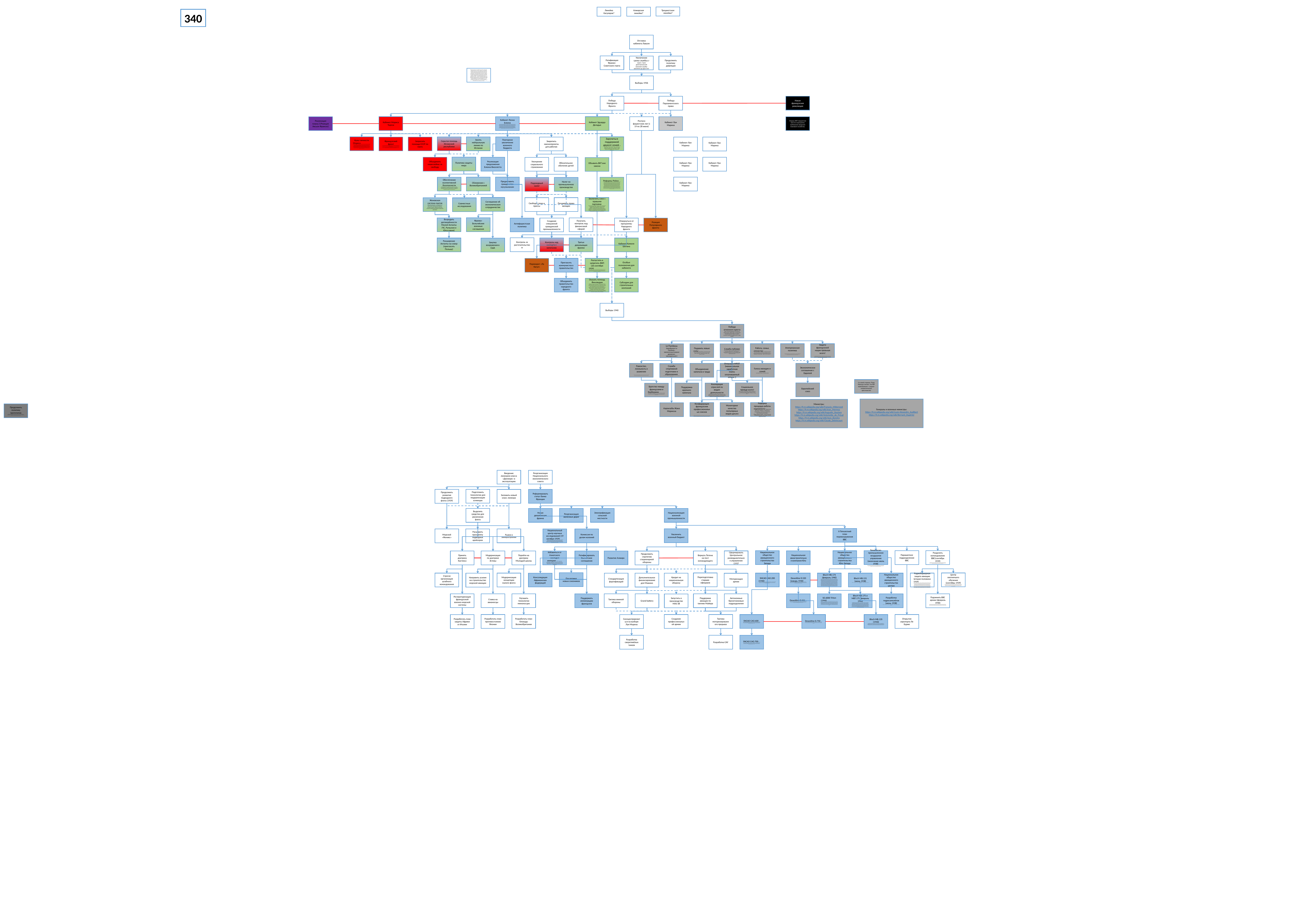

Троцкистская линейка?
Линейка Кагуляров?
Алжирская линейка?
340
Отставка кабинета Лаваля
Ратификация Франко-Советского пакта
Увеличение срока службы(17 марта : Срок действительной военной службы увеличен до двух лет)
Продолжить политику дефляции
Доктрина Сарро для колонийВ начале 1920-х годов Сарро, тогдашний министр колоний , разработал план развития колоний, который, хотя и не был реализован на практике, ознаменовал возобновление интереса властей взять под контроль развитие колоний. Идеи, которые он излагает в своей работе « Развитие французских колоний», образуют последовательную доктрину экономической колонизации, которая оправдывает заботу администрации о местном населении, и он пишет: «Политика коренных народов — это сохранение породы. » Поэтому он рекомендует программу инвестиций в здравоохранение и социальную сферу, которая не будет реализована из-за нехватки бюджета [ 15 ] .ТО16 апреля 1922 г.В день Пасхи он открыл Марсельскую колониальную выставку [ 16 ] , [ 17 ] .С 1925 по 1926 год он был назначен послом Франции в Турции .
Выборы 1936
Новая французская революция
Победа Народного Фронта
Победа Парламентского права
Кабинет Мориса Тореза
Кабинет Эдуарда Деладье
Кабинет Леона Блюма
(В условиях небывалой активности народных масс начались пе-реговоры о создании нового правительства. Социалистической пар¬тии принадлежало право его формирования, ибо она располагала наибольшим числом мест в палате депутатов. Новое правитель¬ство, опиравшееся на Народный фронт, было сформировано 4 июня 1936 г. Премьер-министром стал Л. Блюм. В соответствии со своей теорией «исполнения власти» лидер СФИО четко опреде¬лил и задачи нового кабинета: действовать в рамках существующе¬го режима и не предпринимать каких-либо попыток проведения со¬циальных преобразований или захвата власти . Министер¬ские посты заняли социалисты, радикалы, представители Респуб-ликанско-социалистического союза. Коммунистическая партия, от-казавшись участвовать в правительстве, заявила о своей готовно¬сти поддерживав все его мероприятия, направленные на осуще¬ствление программы Народного фронта. Решение Политбюро ЦК ФКП о неучастии коммунистов в правительстве было при¬нято после тщательного обсуждения всех «за» и «против» .Мощный размах забастовочного движения заставил предприпимателей пойти на выполнение многих требований рабочих. Пер¬вый шаг сделала Всеобщая конфедерация французских предпри¬нимателей. Через генерального секретаря «Комите де форж» Лам¬бер-Рибо она обратилась к главе правительства с просьбой орга¬низовать встречу с представителями ВКТ)
Роспуск фашистских лиг (с 19 по 28 июня)
Кабинет Луи Марина
Лидеры ВКТ предлагали внести в программу требование введения планового хозяйства.
Реализация плана Z (Реакция Аксьон Франсез)
Культ личности Мореса (Именно в это время Торез, следуя примеру Сталина в СССР, установил внутри партии определенный культ своей личности. Действительно, Торез очень восхищается Сталиным. Для укрепления своего личного имиджа он опубликовал в 1937 году автобиографию « Сын народа », которая должна была, по предложению Поля Вайан-Кутюрье , воплотить историю французского коммунизма [ 3 ] . Книга была написана с помощью Жана Фревиля [ 2 ] , который вставил в рассказ отрывок, где инициалы слов образовывали предложение «Фревиль написал эту книгу». Этот отрывок, присутствующий на страницах 36-37 первого издания, будет удален в последующих изданиях [ 9 ] . Публикация книги сопровождалась обширной рекламной кампанией, стоимость которой оценивалась в 180 000 франков, или от трети до половины ежегодных рекламных расходов Éditions Sociales [ 10 ] . В некоммунистической прессе были опубликованы вставки, а в 1937 году был снят рекламный фильм продолжительностью 5 минут, в котором Морис Торез и Жаннет Вермеерш были сняты у себя дома . ее директором был Жан Ренуар , тогда близкий к Коммунистической партии и крестный отец первого сына четы Торез [ 11 ] .Популярность Тореза тогда достигла наивысшего уровня. ТО24 июня 1937 г.Мы услышали, как демонстранты скандировали «Пляс де ля Нация»: «Торез к власти».)
Заручиться поддержкой двухсот семей (Во время радикального конгресса в Нанте в 1934 году он выдвинул тему « Двести семей », подхваченную крайне правыми и коммунистами ( «Двести семей — хозяева французской экономики и, по сути, французской политики». ).)
Повторное увеличение военного бюджета
Скрытая помощь Испанской республике
Занять нейтральную линию по Испании
Французский фронт
(В августе 1936 г.Он предложил расширить Народный фронт вправо , создав на основе антифашизма «Французский фронт». Это не мешает Коммунистической партии осуждать невмешательство в дела Испании и вкладывать огромные средства в поддержку республиканской Испании.)
17 апреля 1936 г., за несколько дней до выборов, впервые получив возможность выступить по радио, Торез провозгласил курс на единство действий со всеми патриотами, получивший впоследствии наименование «политика протянутой руки».Он заявил, что для спасения страны коммунисты готовы протянуть руку всем французским патриотам, в том числе католикам, ветеранам войны и даже членам «Боевых крестов», желающим бороться за мир и независимость Франции.
Закрепить законопроекты для рабочих
Запросить помощи СССР по пакту
Кабинет Луи Марина
Кабинет Луи Марина
Политика защиты мира
Объединить наши войны за свободу
Реализация предложения Блюма-Виоллетта
Обязательное обучение детей
Кабинет Луи Марина
Кабинет Луи Марина
Улучшение социального страхования
Объявить ВКТ вне закона
Предоставить гражданство мусульманам
Сближение с Великобританией
Кабинет Луи Марина
Обеспечение коллективной безопасности (Международное сотрудничество в рамках Лиги наций с целью обеспечить коллективную безопасность посредством определения агрессора и автоматического и солидарного применения санкций в случае агрессии.)
Реформы Рейно (Несмотря на столкновения с ведущими политиками, Рейно мечтал занять должность министра финансов. Он был сторонником радикально-либеральной экономической политики, которая, по его мнению, позволила бы вывести французскую экономику из застоя. Он предлагал отказаться от избыточной государственной регулировки, в том числе отказаться от 40-часовой рабочей недели[7]. Понятие «дерегуляция» было очень популярным среди французских предпринимателей, и Рейно считал, что дерегуляция — лучший способ для Франции вернуть доверие инвесторов. Правительство Л. Блюма пало в 1938 году в результате попыток Блюма расширить регулирующие полномочия правительства; во Франции созрела широкая поддержка альтернативных подходов, подобных тому, сторонником которого был Рейно.Поль Маршандо, которого Даладье первоначально назначил министром финансов, предложил умеренную программу экономических реформ, которая не удовлетворила Даладье. Рейно и Даладье обменялись министерскими портфелями, в результате чего Рейно удачно осуществил свои радикальные либеральные экономические реформы. Благодаря успеху реформ правительство выдержало кратковременное жёсткое противостояние с оппозицией. Рейно обратился напрямую к деловому миру Франции: «Мы живём в капиталистической системе. Чтобы она функционировала, мы должны соблюдать законы. Есть законы прибыли, индивидуального риска, свободных рынков и роста через конкуренцию»[8].Реформы Рейно оказались исключительно успешными; была внедрена программа строгой экономии (хотя расходы на вооружение не были сокращены), в связи с чем французские запасы возросли с 37 млрд франков в сентябре 1938 г. до 48 млрд франков год спустя, накануне войны. Более важен тот факт, что промышленное производство Франции подскочило от 76 % до 100 % (за эталон принят уровень 1929 г.) с октября 1938 по май 1939 года[9]. К началу войны, однако, Рейно не стремился добиться роста французской экономики любой ценой; он считал, что излишний прирост расходов перед войной сыграет пагубную роль для французской экономики.)
Налог на промышленное производство
Подоходный налог
Соглашение об экономическом сотрудничестве
Заключить союз с правыми партиями
(Окончательное поражение Народного фронта произошло в сентябре.декабрь 1938 г.с приходом к власти Эдуарда Даладье , который объединился с правыми, а не с СФИО.Очень привязанная к частной собственности и секуляризму , сторонница таможенного режима свободной торговли, она стала промежуточной партией между левыми и правыми , способной вступить в союз с социалистами или консерваторами в зависимости от обстоятельств.)
Расширить права женщин
Свобода слова и прессы
Женевская система пактов (Распространение, в особенности в Восточной и Центральной Европе, системы пактов, открытых для всех, согласно принципам франко-советского договора.)
Совместные исследования
Франко-Бельгийские военные соглашения
Возродить договорённости Малой Антанты (ЧС, Румыния и Югославия)
Получить контроль над финансовой сферой
Антифашистская политика
Отвернуться от программы Народного фронта
Реакция Популярного фронта
Создание смешанной гражданской промышленности
Контроль за расточительством
Контроль над экспортом капиталов
Третья девальвация франка
Расширение Антанты на север (пригласить Польшу)
Кабинет Камиля Шотана
Закупка вооружения в США
Особые полномочия для кабинета
Распустить и запретить ФКП (26 сентября 1939) (Более того, отметив существование советско-германского пакта от 23 августа 1939 года и советское вторжение в Польшу совместно с нацистами, он принял меры против Французской коммунистической партии (ФКП), которую правительство считало организацией, способной предать: коммунистическая пресса была объявлена ​​вне закона декретом от 26 августа 1939 года о запрете публикации L'Humanité , затем французская коммунистическая партия была распущена и запрещена 26 сентября 1939 года также декретом, и, наконец, избранные представители коммунистов были лишены своих мандатов декрет-закон от 26 ноября 1939 года.)
Пригласить коммунистов в правительство
Переворот «Ла Кагул»
Субсидии для строительных компаний
Объединить правительство народного фронта
Оказать помощь Финляндии
Французские правые занимали двойственную позицию по отношению к войне в конце 1939 — начале 1940 гг., считая более значительной угрозой СССР[10]. Зимняя война между СССР и Финляндией в значительной мере сняла эту проблему; Даладье отказался послать помощь финнам, в то время как война с Германией продолжилась. Известие о советско-финском перемирии в марте 1940 г. заставило Фландена и Лаваля провести тайные заседания законодательного органа, который денонсировал действия Даладье; правительство пало 19 марта. Через два дня Рейно был назначен премьер-министром Франции.
Выборы 1940
Победа огненного креста (Знак отличия движения Croix-de-Feu представляет собой череп, наложенный на ортогональный крест из шести огненных языков и по диагонали из двух мечей.)
Работа, семья, отечество («патриотизм не являясь монополией правых, и социальные устремления также не являются монополией левых». Его девиз подхватит позже, не спрашивая его мнения, Виши : «Работа, Семья, Отечество».)
Атигерманская политика
 (Направление Ла Рока привело ко многим изменениям внутри ассоциации, как в ее структуре, так и в идеологии, и стало настоящим поворотным моментом в существовании Круа-де-Фё. Основанное как ассоциация памяти, движение стало политическим и требовало антигерманского социального и патриотического подхода.)
Защита французской нации превыше всего!
 Его защита французской нации имеет приоритет над любыми другими идеями, особенно если они исходят из-за границы. Согласно многим источникам, в частности Рене Ремону и авторам парламентского доклада о ДПС [ 9 ] , это обвинение, до сих пор выдвигаемое теми, кто утверждает, что французский фашизм существовал в 1930-х годах, является ложным. Круа-де-Фё не тронул агрессивный, воинственный и воинственный национализм.
Подавить левые силы (Таким образом, Croix-de-Feu выступают против интернационализма коммунистической партии и крайне левых групп , которые часто приходят, чтобы нарушить парады.)
Le Flambeau (преобразует Le Flambeau , ежемесячный журнал движения , еженедельный.)
Служба публике (Политические амбиции ассоциации набирали обороты и стали яснее в работе Ла Рока « Служба публики », опубликованной в ноябре 1934 г. де-Фё) и обобщить модель сотрудничества между классами, господствовавшую во время Великой войны)
Равенство, лояльность и уважение
 (La Rocque также является главным подрядчиком для органического развития ассоциации и организует пропаганду в поддержку принципов, символизируемых боевым братством ее членов (равенство, лояльность и уважение))
Отпуска и МРОТ (минимальная заработная плата; оплачиваемый отпуск ;)
Голоса женщин и семей
(голосование женщин и голосование семьи)
Экономическое соглашение с Европой
Объединение капитала и труда
Служба спортивной подготовки и образования
(Служба спортивной подготовки и образования, известная как SPES (1936 г.): вовлекает детей из малообеспеченных семей в спортивные мероприятия;
Со своей стороны, Пьер Мильца считает, что PSF практиковала « социал- патриотическое христианство
Социальное прежде всего!
Вопреки лозунгу Action Française: «Политика прежде всего! «, созданный его лидером Шарлем Моррасом , Ла Рок заставил свое движение принять девиз «Социальное прежде всего! ".
Европейский союз
Поддержка крупного капитала
Кооперация отраслей по видам деятельности
(«организованная профессия» корпоративистского типа , вдохновленная социал-католицизмом : кооперация отраслей по видам деятельности, кооперация между начальниками и рабочими и воссоединение рабочих по отраслям;
Братство между французами и берберами () По словам Рене Ремона , в предисловии к произведению Огюстена Ибазизена , который останется «верным памяти полковника де Ла Рока и после смерти», последний «в свою очередь, вслед за другими, обязывает пересмотреть черную легенду, которую слишком долго маскировал образ Croix de Feu и PSF: он свидетельствует об отсутствии расизма, социальной открытости и братстве между двумя [французскими и арабо-берберскими] общинами»)
Генералы и военные министры:
https://fr.m.wikipedia.org/wiki/Louis-Alexandre_Audibert
https://fr.m.wikipedia.org/wiki/Bernard_Dupérier

Министры:
https://fr.m.wikipedia.org/wiki/François_Mitterrand
https://fr.m.wikipedia.org/wiki/Jean_Mermoz
https://fr.m.wikipedia.org/wiki/Augustin_Ibazizen
https://fr.m.wikipedia.org/wiki/Antoinette_de_Préval
https://fr.m.wikipedia.org/wiki/Jean_Borotra
https://fr.m.wikipedia.org/wiki/Claude_Delvincourt

Реформа процедур работы парламента (Идеологию PSF можно обобщить следующими элементами, в частности, взятыми из книги Франсуа де Ла Рока « Общественная служба » (1934):Политика : сильный президентский режим, уже не парламентский.)
Конфедерация французских профессиональных союзов
 (Он призывал к юнионизму сотрудничества против юнионизма классовой борьбы. в Croix-de-feu был создан отдел профсоюзных исследований с целью создания профсоюзов на каждой фабрике, вдохновленных принципами движения. Создаются федеральные союзы и8 января 1937 г.происходит учредительное собрание Конфедерации французских профессиональных синдикатов
Мониторинг качества популярных видов досуга
Аэроклубы Жана Мермоза
Продолжить политику прототипов
В середине 1930-х годов , когда Германия начала перевооружение с начала десятилетия, Франция отставала. Ее ВВС не могут конкурировать с ВВС Германии. Во Франции была начата политика создания прототипов , но произведенные устройства не соответствовали амбициозным спецификациям , выданным официальными службами , или не могли быть произведены достаточно быстро. Настолько, что они уже устарели, когда поступили на вооружение
Введение линкоров класса «Дюнкерк» в эксплуатацию
Реорганизация Национального экономического совета
Подготовить технологии для модернизации эсминцев
Продолжить развитие подводного флота (1939)
Реформировать статус банка Франции
Заложить новый класс линкора
Выделить средства для увеличения флота
Национализация военной промышленности
Новая девальвация франка
Реорганизация железных дорог
Электрификация сельской местности
II Пятилетний план перевооружения ВВС
Увеличить военный бюджет
Рывок в линкоростроении
Национальный центр научных исследований (19 октября 1939) Национа́льный центр нау́чных иссле́дований (НЦНИ, фр. Centre National de la Recherche Scientifique, CNRS) — ведущее государственное научное учреждение Франции.CNRS является крупнейшим французским научно-исследовательским учреждением, объединяет государственные организации Франции, специализирующиеся в области прикладных и фундаментальных исследований, и координирует их деятельность на национальном уровне. Находится под административным надзором Министерства высшего образования и научных исследований (Ministère de l’Enseignement supérieur et de la Recherche). Тип организации определяется как «общественное учреждение научно-технологического характера» (établissement public à caractère scientifique et technologique; сокращённо EPST).Центр основан в 1939 году физиком
Комиссия по делам колоний
Морской «Феникс»
Расширить программу подводных крейсеров
Национальное общество авиационного строительства Запада
Техническо-промышленное воздушное управление
(окончание июль 1938)
Техническо -промышленное управление (ДТИ), иногда также называемое Техническо-промышленным воздушным управлением (ДТИА), — структура, созданная в Министерстве авиации незадолго до Второй мировой войны . Он отвечает за организацию и управление исследованиями прототипов , контроль за массовым производством техники и подготовку «промышленной мобилизации», не делая различия между гражданскими и военными проектами.
Парашютное подразделение ВВС
Разделить командование ВВС(сентябрь 1939)
В организации ВВС имеется множество недостатков.Генеральный штаб армии (GQG) удален всентябрь 1939 г.командование воздушными силами сухопутных армий и авиационное командование, связанное с группами сухопутных армий. Все это было заменено двумя зонами воздушных операций (ZOA) «Север» и «Восток», связанными с группами армий на северо-востоке, что позволяет упростить и более адаптировать операции и ограничить рассредоточение сил.
Национальное общество авиационного строительства Юго-Запада
Национальная авиастроительная компания Юга
Сформировать Центральное разведывательное управление (1937
Развитие Алжира
Перейти на доктрину Молодой школы
Избавиться от Азиатского наследия империи (В 1939 году Кастекс рекомендовал предоставить независимость Индокитаю , который было невозможно защитить от Японии , а также Сирии и Ливану , чтобы иметь возможность сделать их союзниками)
Принять доктрину Кастекса
Модернизация по доктрине Эстевы
Вернуть Петена на пост командующего
Ратифицировать Вьенотское соглашение
Продолжить стратегию стационарной обороны
Поддержка новых союзников
Переподготовка старших офицеров
Центр охотничьего обучения (сентябрь 1939)
План обучения, принятый в 1938 году, предусматривает подготовку 4400 летных экипажей, 11400 механиков всех специальностей и 2100 техников для пополнения личного состава под флагами. Число авиационных школ увеличилось с 3 в начале 1938 года до 15 всентябрь 1939 г.. Эти усилия остаются недостаточными, посколькусентябрь 1939 г.На вооружении находятся 1940 летных офицеров и 1928 летных унтер-офицеров, что составляет едва половину ожидаемого числа. Обучение персонала также остается ниже потребностей до тех пор, покаМай 1940 г..В г. открыт Центр охотничьего обучения (CIC ) .сентябрь 1939 г., на территории авиабазы ​​122 Шартр-Шамполь .
Строгая организация штабного командования
Модернизация концепции малого флота
Радиобарьерная защита авиации (вторая половина 1939) Пьер Давид начал экспериментировать с электромагнитным обнаружением в 1928 году в военном контексте. В 1934 году он получил кредиты для Национальной лаборатории радиоэлектричества и разработал бистатическое устройство непрерывного действия в Ле Бурже. Эмиттер (​λ{\displaystyle \lambda }=4 м , 75 МГц , 50 Вт непрерывная) и смещением приемника на 5 км позволяют обнаружить самолет на расстоянии 10 км , с потолком 7000 метров [ 31 ] . Базовая линия между передатчиком и приемником была постепенно успешно увеличена до 21 км [ 32 ] .Сигнал воспринимается с помощью гарнитуры, указывающей по звуку доплеровское биение , вызванное прохождением мобильного телефона. Преимуществом устройства является ограниченная стоимость и большая легкость, а антенны может транспортировать один человек [ 32 ] .Для маневров в июле и августе 1938 года в Реймсе была установлена ​​сеть плотин в нескольких конфигурациях. Перехват целей истребителем осуществляется в ночное время.Открытие в 1938 году британской радиолокационной сети Chain Home стало шоком для генерального штаба и привело к выделению значительных средств на электромагнитное обнаружение самолетов. Этот контекст и успех экспериментов в Реймсе подтолкнули французскую армию к использованию электромагнитного обнаружения (DEM). Компании SADIR (Société Anonyme Des Industries Radioelectrics) и LMT ( Le Materiel Téléphonique ) начали строительство радиобарьеров, состоящих из бистатических радаров, работающих на частоте 30 МГц , под названием David Dams [ 31 ] .В том же году ВВС заказали тридцать единиц оборудования (передатчик мощностью 300 Вт ,λ{\displaystyle \lambda }=5 м )
SNCAO CAO.200 (1940) SNCAO 200 (иногда называемый просто CAO.200 ) — французский военный самолёт , прототип одноместного одномоторного истребителя конца 1930 - х годов, разрабатывавшийся как конкурент Dewoitine D.520 . , но именно последний остался стандартным истребителем ВВС Франции . Был построен только прототип CAO 200, серийных самолетов за ним не последовало.
Dewoitine D.520 (январь 1940) Dewoitine D.520 — французский истребитель времен Второй мировой войны , считавшийся лучшим из тогдашних французских ВВС , сражавшийся против Мессершмиттов Bf 109 немецких Люфтваффе во время битвы за Францию . Среди знатоков это символ окончательного сопротивления французской охоты немецкому захватчику.
Bloch MB.174 (февраль 1940)
Эволюция MB.170, эта новая модель окончательно отказалась от подфюзеляжной башни, была пересмотрена компоновка экипажа [ 2 ] , вновь изменено остекление кабины и носовой части, сохранилось хвостовое оперение MB.170-02. Предназначенный специально для разведки с дополнительным бомбардировочным заданием , прототип поднялся в воздух 5 января 1939 года в Виллакубле под управлением Рене Ле Бэйля [ 2 ] с двигателями Gnome & Rhône 14M-20/21 мощностью 1030 л.с. Для активизации разработки двухмоторного самолета было заказано шесть предсерийных самолетов, но этот самолет с первых испытаний показал себя очень быстрым и легким в управлении, маневренным даже на очень большой высоте, и было заявлено о заказе на 50 серийных единиц. на1 февраля 1939 года. Предназначенные для замены Potez 63.11 разведывательных групп , эти самолеты должны были получить двигатели Gnome & Rhône 14M-48/49 мощностью 1100 л.с. , но первые испытания, проведенные на предсерийных самолетах, выявили проблемы с охлаждением. Поэтому было необходимо уменьшить диаметр поддонов гребных винтов, чтобы увеличить поток воздуха над головками цилиндров [ 2 ] . Наконец, непосредственно перед поступлением на вооружение было решено увеличить вооружение, которое окончательно закрепилось за двумя 7,5- мм пулеметами MAC 1934 в крыльях и тремя установленными в съемных подфюзеляжных обтекателях, стреляющими вперед, одним спинным пулеметом и подфюзеляжным пулеметом. тот же тип, стреляющий в тыл. Подфюзеляжный трюм позволял нести 400 кг бомб, однако в первоначальном варианте его вместимость фактически ограничивалась 8 бомбами по 40 кг , что было явно недостаточно в боевых действиях. Производство было начато в ноябре 1939 года на заводе SNCASO в Бордо-Мериньяке [ 2 ] , но из-за доработок, внесенных в самолеты в ходе их разработки, первые 20 MB.174 были приняты ВВС лишь в феврале 1940 года и поставлены на вооружение. служба в марте 1940 года в составе стратегической разведывательной группы GR II/33 . До 22 июня 1940 года было поставлено 56 экземпляров. В боевых действиях этот двухмоторный самолет оказался способен превзойти лучшие немецкие истребители, находившиеся на тот момент на вооружении, и только 4 MB.174 были потеряны противником во время битвы за Францию.
Bloch MB.131 (июнь 1938)
Bloch MB.131 — четырёхместный разведывательно-бомбардировочный самолёт, использовавшийся Францией в начале Второй мировой войны .
Национальное общество авиационного строительства центра
Консолидация Африканских федераций
Кредит на национальную оборону
Стандартизация фортификаций
Дополнительное финансирование для Мажино
Направить усилия на строительство морской авиации
Моторизация армии
Ставка на авианосцы
Улучшить технологии миноносцев
Реструктуризация французской военно-морской системы
Тактика ежиной обороны
Автономные бронетанковые подразделения
Поддержка авиации по тактике Майера
Поддержать иммиграцию французов
Grand battery
SO.6000 Triton (1946) SO.6000 Triton был первым французским реактивным самолетом , построенным Национальным обществом авиационных конструкций Юга-Запада (SNCASO).Его изучение началось в 1943 году тайно, без ведома оккупанта . Разработанный Люсьеном Серванти в качестве экспериментального самолета, французское государство заказало пять прототипов.Двухместный однореактивный двигатель, прототип № 1 , должен был быть оснащен французским реактором с осевым компрессором : 1800 кгс Рато-Анксионназ GTS-65 , исследования которого начались незадолго до войны, в 1939 году, и Построен опытный образец (грабли СРА-1). Учитывая задержку в разработке, он был оснащен немецким реактором- утилизатором Junkers Jumo 004 -B2 мощностью 910 кгс , но этот ненадежный двигатель (срок службы 25 часов) быстро оказался непригодным, поскольку был слишком слабым и склонным к перегреву из-за его установки в фюзеляж .​ Пилотируемый Даниэлем Растелем и Арманом Рембо , он совершил свой первый полет на 11 ноября 1946 г.в Орлеан-Бриси . Прототип №2 был зарезервирован для статических испытаний.
Bloch MB.175 и MBT.175 (февраль 1940)
МБ.175модифицироватьМБ.175Легкая бомбардировочная версия MB.174, фюзеляж которой был удлинен, а подфюзеляжный отсек модифицирован для размещения 4 бомб по 100 кг или 2 бомб по 200 кг . Прототип, произведенный компанией Bordeaux-Aéronautique , поднялся в воздух3 декабря 1939 г.пилотируемый Даниэлем Растелем [ 2 ] . Поскольку оперативные потери в разведгруппах, использующих MB.174, резко сократились, производство этой модели стало приоритетом, но оно произошло слишком поздно. Первый МВ.175Б-3 был поставлен в апреле 1940 г., а 22 июня 1940 г. было получено всего 25 МВ.175 (на линиях собиралось более 200) [ 2 ] , что позволило перевооружить единую группу , GR II/52 . В июле 1940 года компания «Фокке-Вульф» заказала двести Bloch 175 [ 3 ] .МБ.175ТмодифицироватьMB.175 ВМС Франции.В 1945 году ВМС Франции заказали 100 самолетов MB.175 (позже заказ был сокращен до 80 экземпляров), приспособленных для торпедирования . Производство было начато в Шатору-Деоле , и с января 1947 года самолеты в приоритетном порядке поставлялись 6F-й флотилии в Агадире . Эти двухмоторные самолеты не очень понравились военно-морской авиации, которая с радостью заменила их в марте 1952 года на Grumman Avenger. . Тем временем флотилия 6F покинула Марокко и направилась на базу Лартиг недалеко от Орана в Алжире . Эскадрилья 10S Сен -Рафаэля также использовала несколько MB.175T для различных испытаний. Последние Блохи завершили свою карьеру в 1960 году в морской секции школьной базы Рошфор .
Разработка гидросамолётов (июнь 1938)
Bloch MB.131 — четырёхместный разведывательно-бомбардировочный самолёт, использовавшийся Францией в начале Второй мировой войны .
Подчинить ВВС армии (февраль 1940)
Однако эта напряженность приводит кфевраль 1940 г.о реорганизации ВВС Ги Ла Шамбра, чтобы успокоить Эдуара Даладье и парламентариев. Это требует создания командования ВВС взаимодействия, предназначенного для сухопутных войск. Эта акция восстанавливает подчинение воздушных средств армии, как это существовало раньше.сентябрь 1939 г.. Прежде всего, это создает возможность противоречивых приказов ВВС между воздушным и сухопутным командованиями, распыляет авиационные ресурсы.
Dewoitine D.551 Dewoitine D.520 — французский истребитель времен Второй мировой войны , считавшийся лучшим из тогдашних французских ВВС , сражавшийся против Мессершмиттов Bf 109 немецких Люфтваффе во время битвы за Францию . Среди знатоков это символ окончательного сопротивления французской охоты немецкому захватчику.
Запустить в производство MAS-38
Открытие аэропорта Ле Бурже
Разработать план противостоянии Японии
Создание профессиональной армии
Тактика моторизированного прорыва
SNCAO CAO.600 SNCAO CAO.600 — французский военный самолёт времен Второй мировой войны . Этот двухмоторный трехместный низкоплан создавался как самолет наблюдения и бомбардировщик-торпедоносец . Действовать планировалось с новых авианосцев ВМС Франции . Свой первый полет он совершил на21 марта 1940 г.но только один экземпляр был построен до того, как проект был заброшен после поражения Франции виюнь 1940 г.[ 1 ] , [ 2 ] , [ 3 ] .
Dewoitine D.750 Dewoitine D.750 был прототипом французского бомбардировщика-торпедоносца , предназначенного для эксплуатации на новых авианосцах, запланированных для ВМС Франции . Хотя прототип был завершен, вторжение Германии в страну в июне 1940 года положило конец проекту.
Bloch MB.135 (1940)
Четырехмоторный MB.135модифицироватьРазрабатываемый параллельно с MB.134, этот четырехмоторный средний бомбардировщик имел тот же фюзеляж, но центроплан в плане, прямоугольный на MB.134, стал трапециевидным. Двигатели Gnome & Rhône 14M 4/5 мощностью 710 л.с. с гребными винтами Gnome & Rhône. Этот самолет, который должен был нести 1350 кг бомб, совершил свой первый полет 12 января 1939 года в Виллакубле, пилотируемый Рене Ле Бэйлем и Рене Лапейром [ 1 ] . Переоборудованный 14 М 6/7 той же мощности, он показал замечательные характеристики и отличные летные качества.
Разработать план блокады Великобритании
Разработать план защиты Африки от Италии
Сконцентрироваться на выборе Луи Морена
Разработка сверхтяжёлых танков
Разработка САУ
SNCAO CAO.700SNCAO CAO.600 — французский военный самолёт времен Второй мировой войны . Этот двухмоторный трехместный низкоплан создавался как самолет наблюдения и бомбардировщик-торпедоносец . Действовать планировалось с новых авианосцев ВМС Франции . Свой первый полет он совершил на21 марта 1940 г.но только один экземпляр был построен до того, как проект был заброшен после поражения Франции виюнь 1940 г.[ 1 ] , [ 2 ] , [ 3 ] .